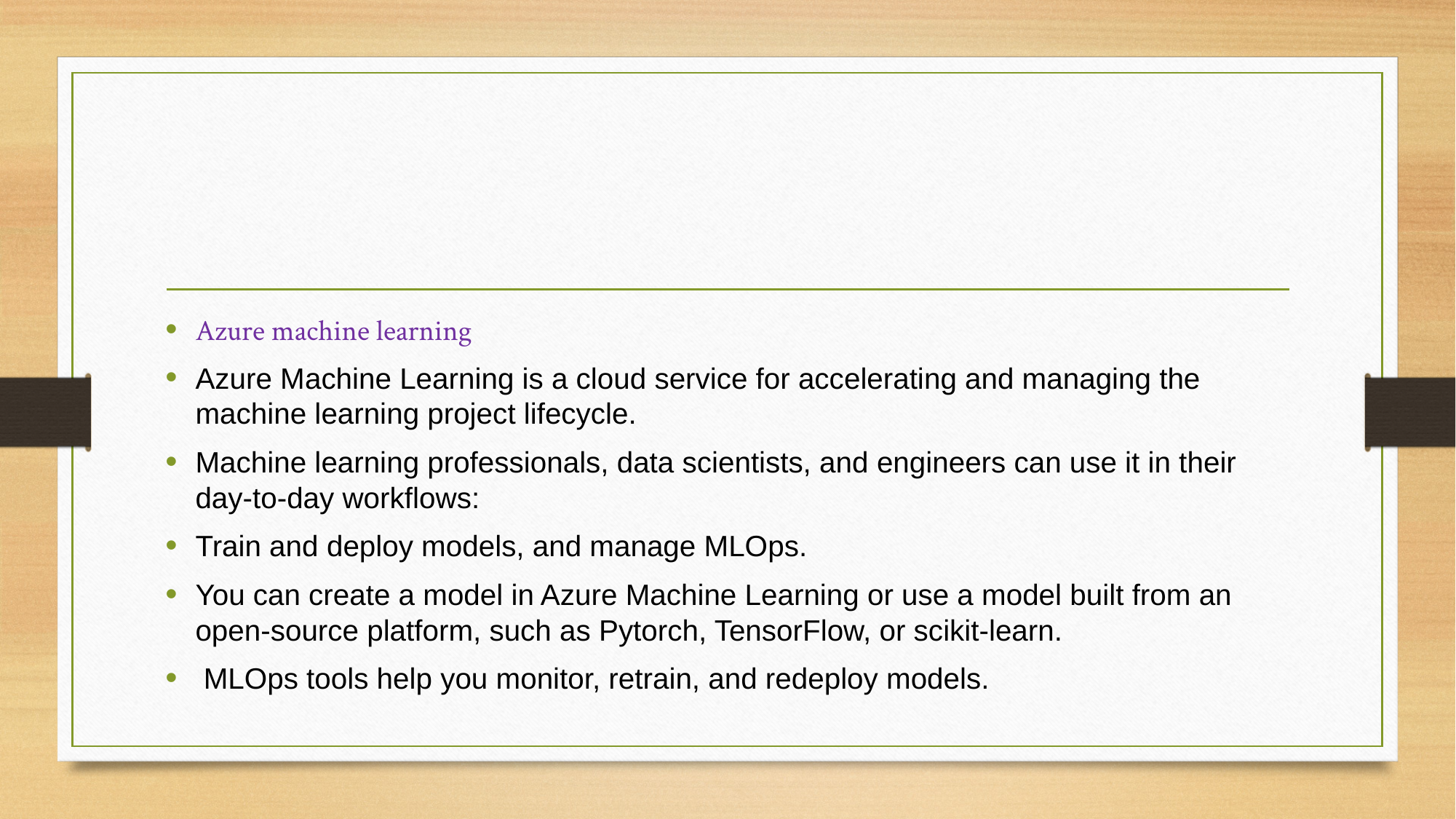

Azure machine learning
Azure Machine Learning is a cloud service for accelerating and managing the machine learning project lifecycle.
Machine learning professionals, data scientists, and engineers can use it in their day-to-day workflows:
Train and deploy models, and manage MLOps.
You can create a model in Azure Machine Learning or use a model built from an open-source platform, such as Pytorch, TensorFlow, or scikit-learn.
 MLOps tools help you monitor, retrain, and redeploy models.